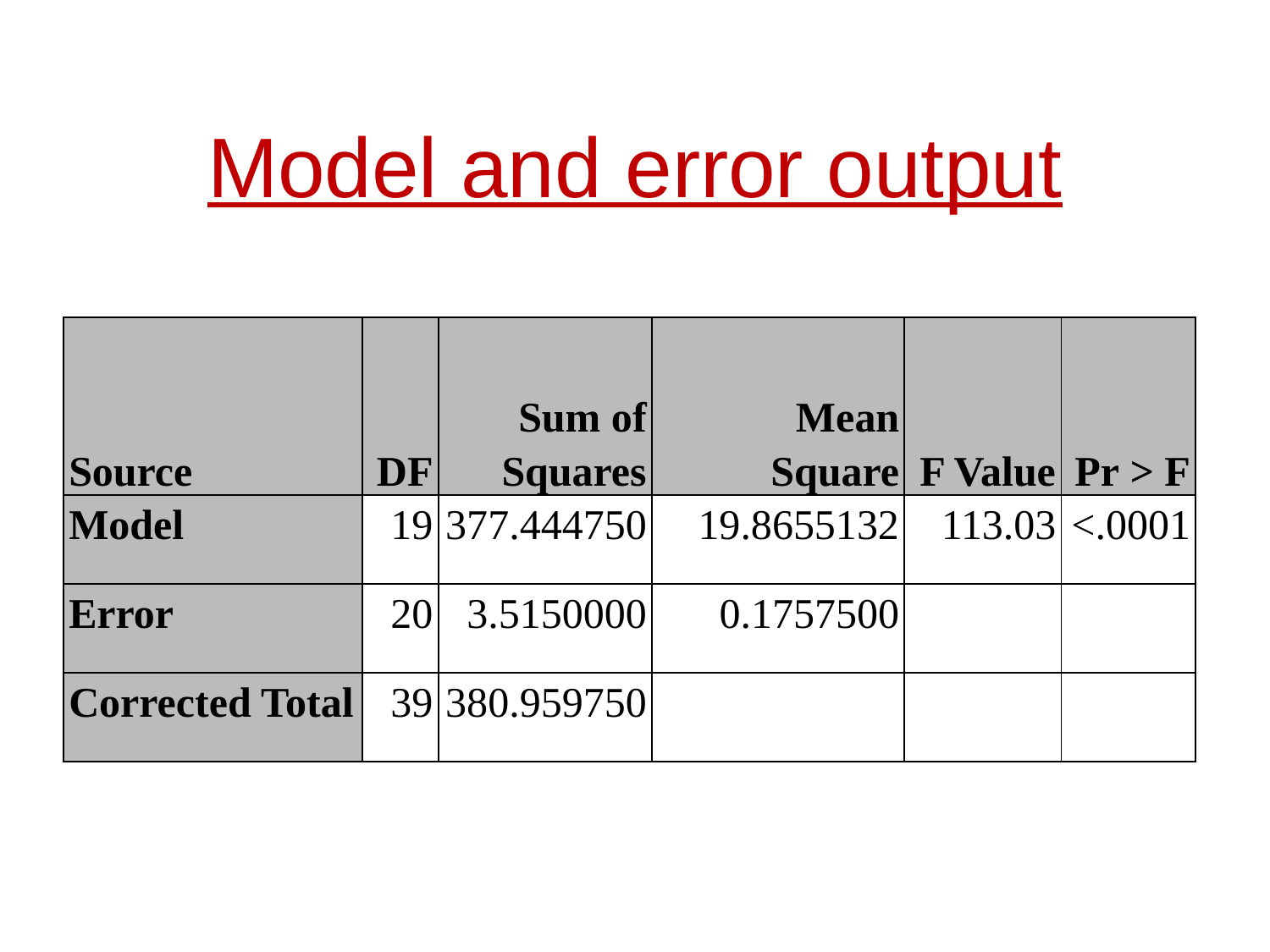

# Model and error output
| Source | DF | Sum of Squares | Mean Square | F Value | Pr > F |
| --- | --- | --- | --- | --- | --- |
| Model | 19 | 377.444750 | 19.8655132 | 113.03 | <.0001 |
| Error | 20 | 3.5150000 | 0.1757500 |  |  |
| Corrected Total | 39 | 380.959750 |  |  |  |